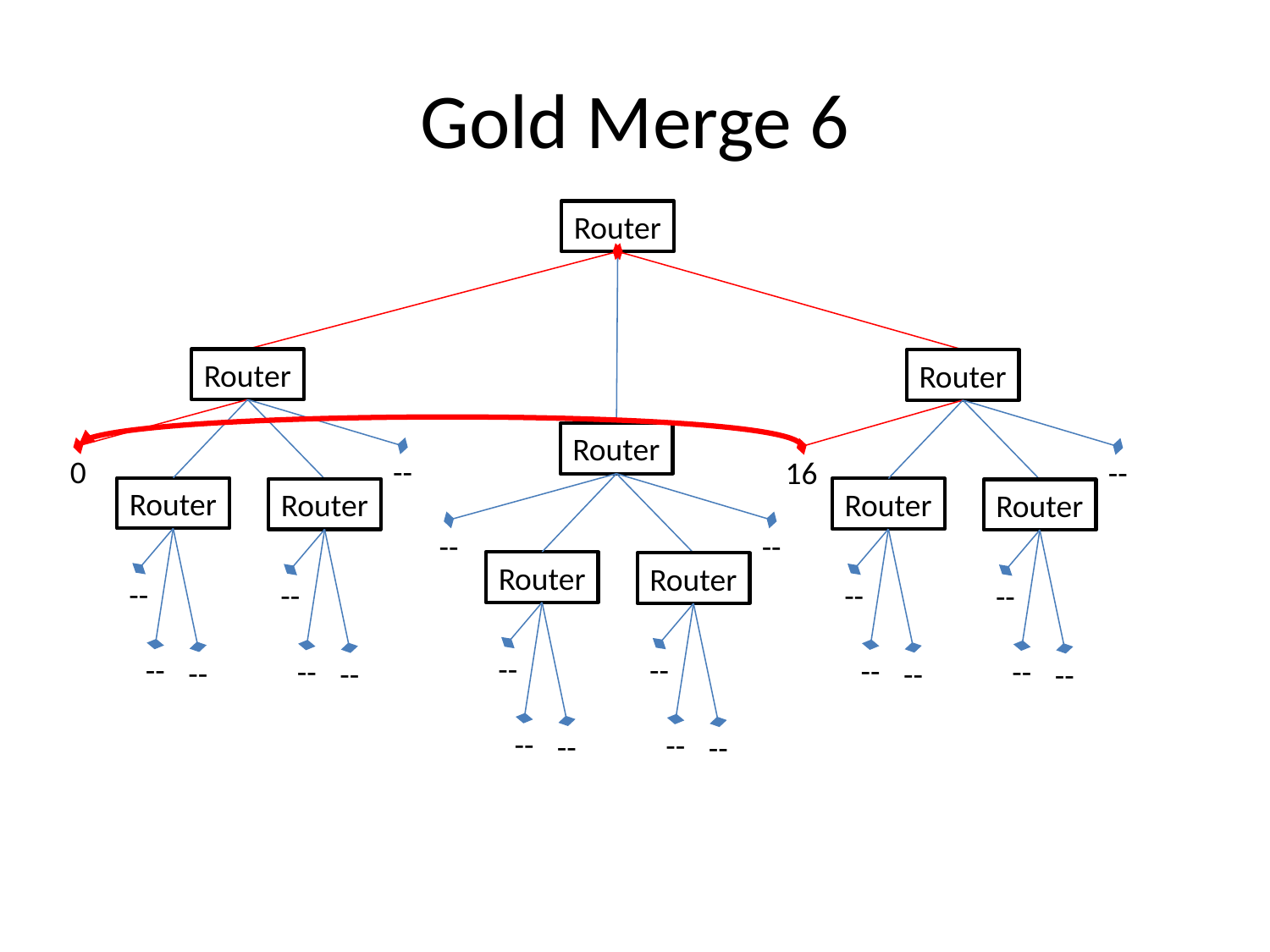

# Gold Merge 6
Router
Router
Router
Router
0
--
16
--
Router
Router
Router
Router
--
--
Router
Router
--
--
--
--
--
--
--
--
--
--
--
--
--
--
--
--
--
--